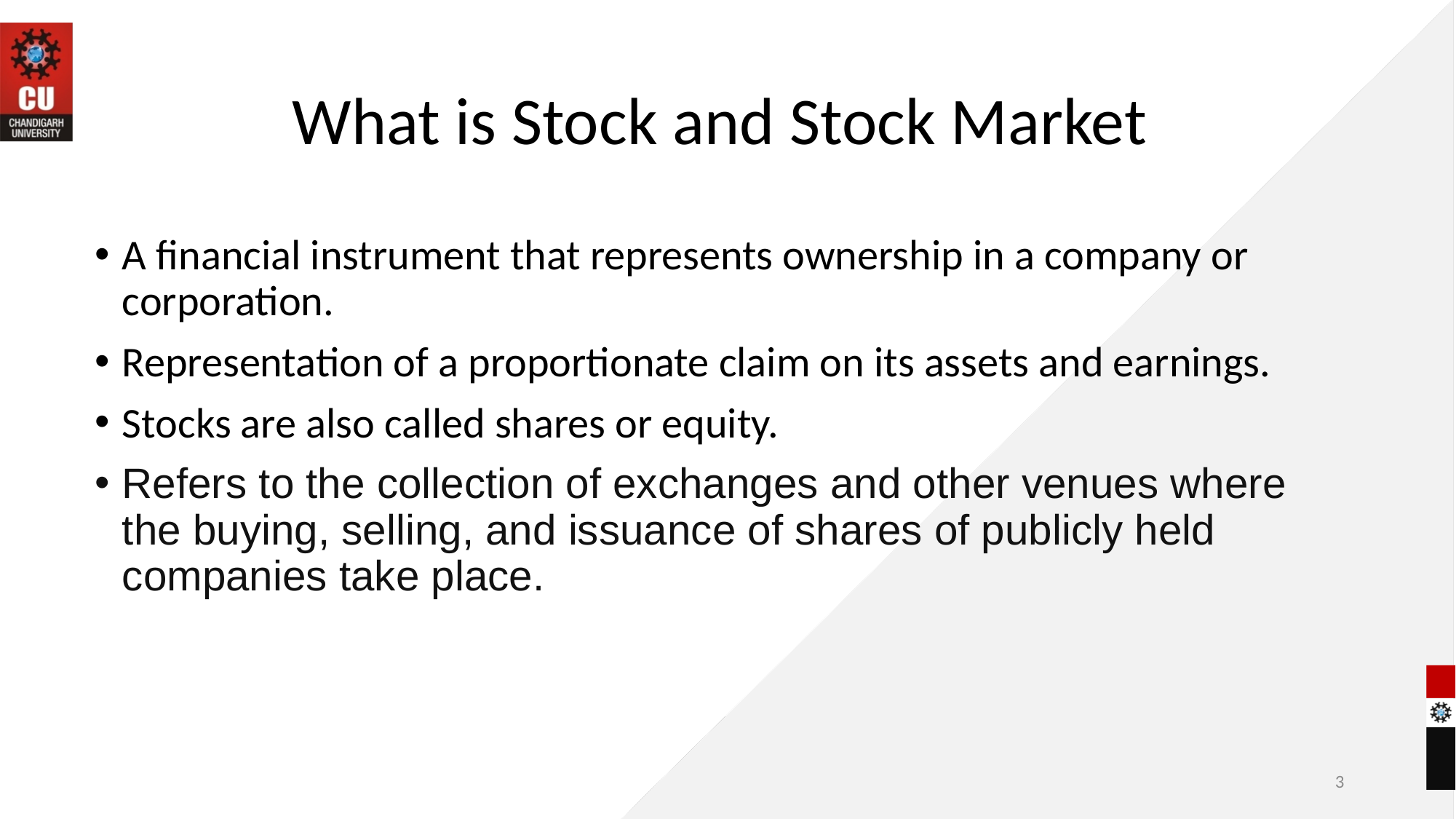

# What is Stock and Stock Market

A financial instrument that represents ownership in a company or corporation.
Representation of a proportionate claim on its assets and earnings.
Stocks are also called shares or equity.
Refers to the collection of exchanges and other venues where the buying, selling, and issuance of shares of publicly held companies take place.
3